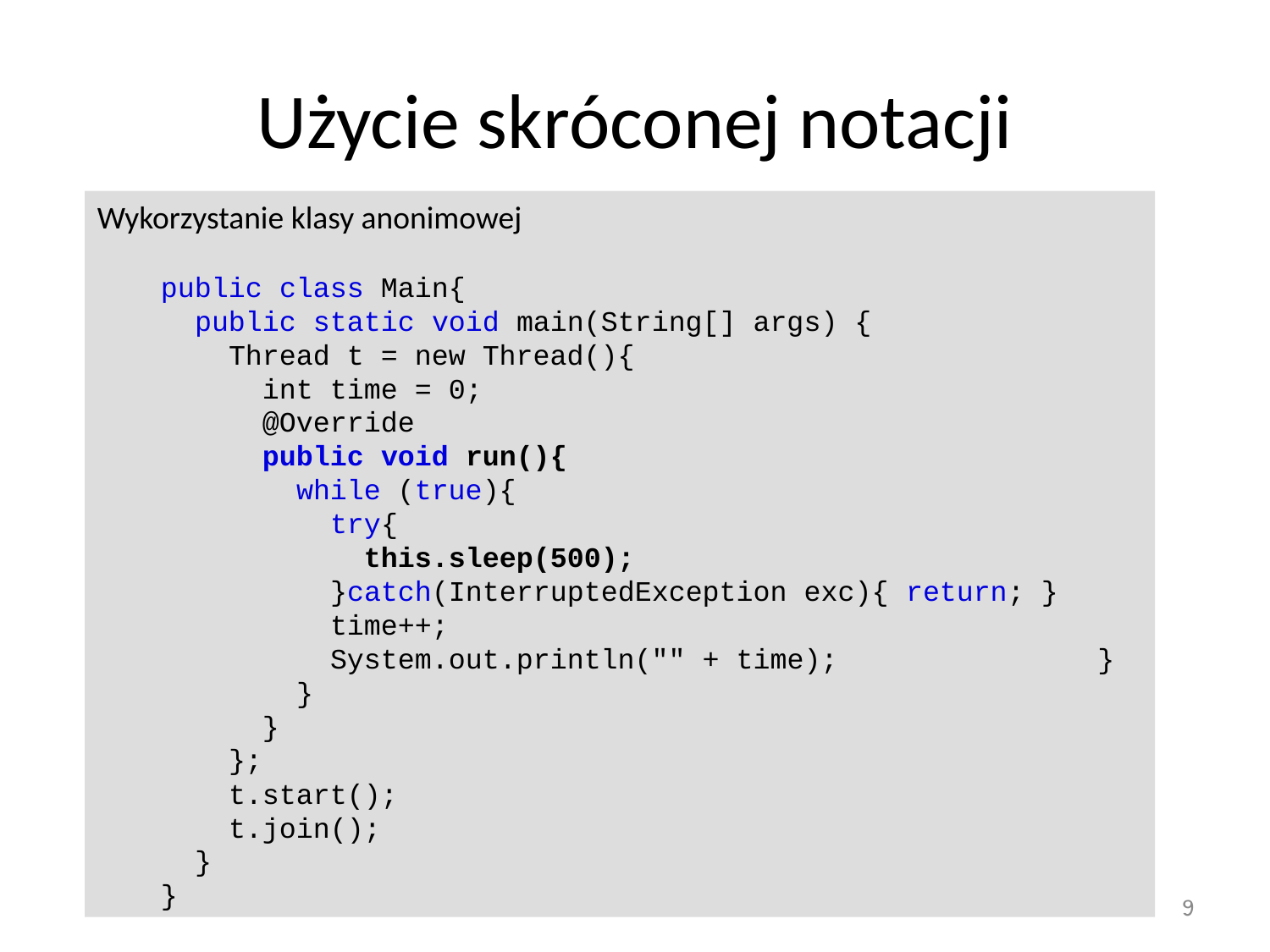

# Użycie skróconej notacji
Wykorzystanie klasy anonimowej

public class Main{
  public static void main(String[] args) {
    Thread t = new Thread(){
      int time = 0;
      @Override
      public void run(){
        while (true){
          try{
            this.sleep(500);
          }catch(InterruptedException exc){ return; }
          time++;
          System.out.println("" + time); 		}
        }
      }
    };
    t.start();
    t.join();
  }
}
9